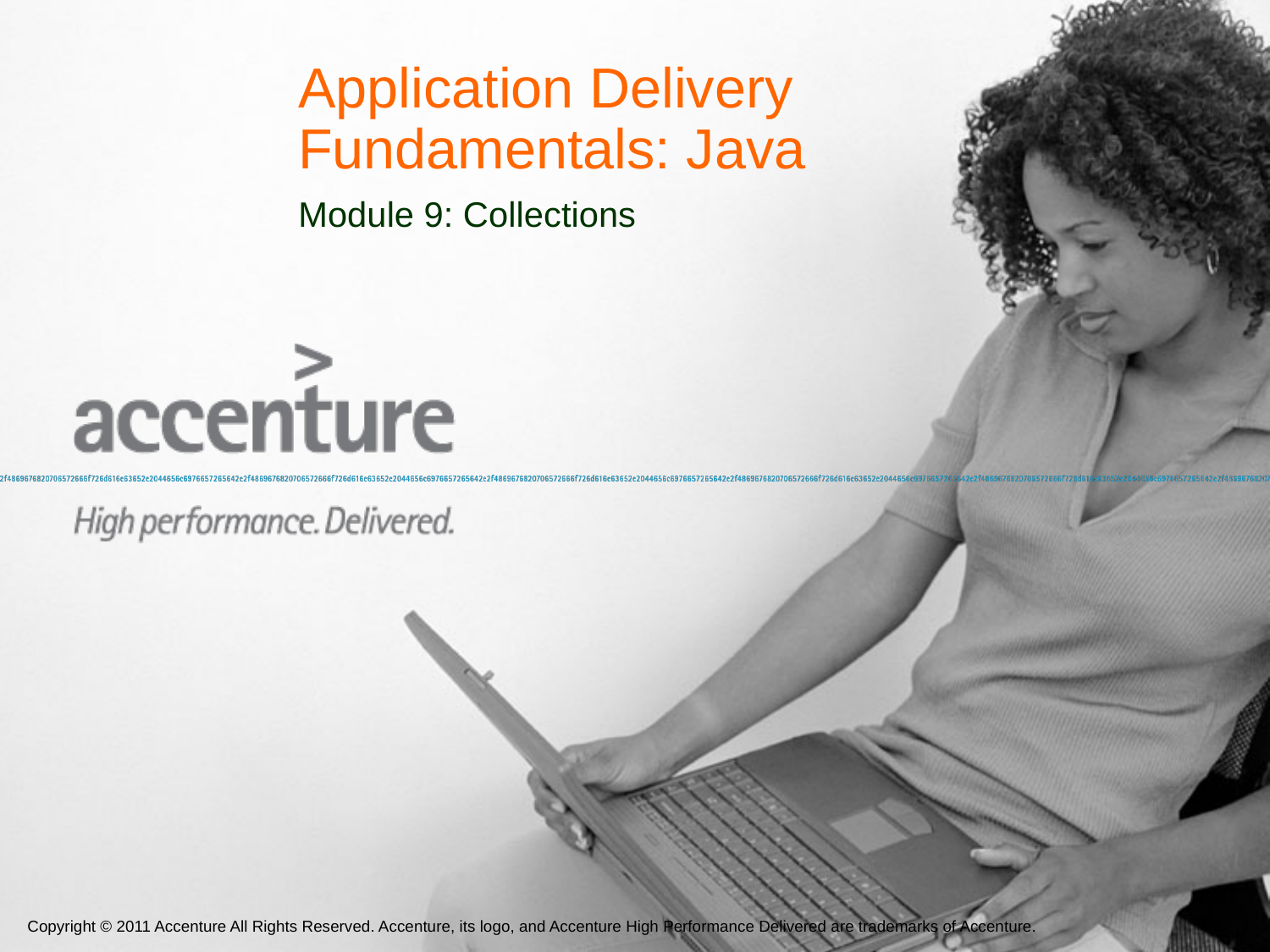

Application Delivery
Fundamentals: Java
Module 9: Collections